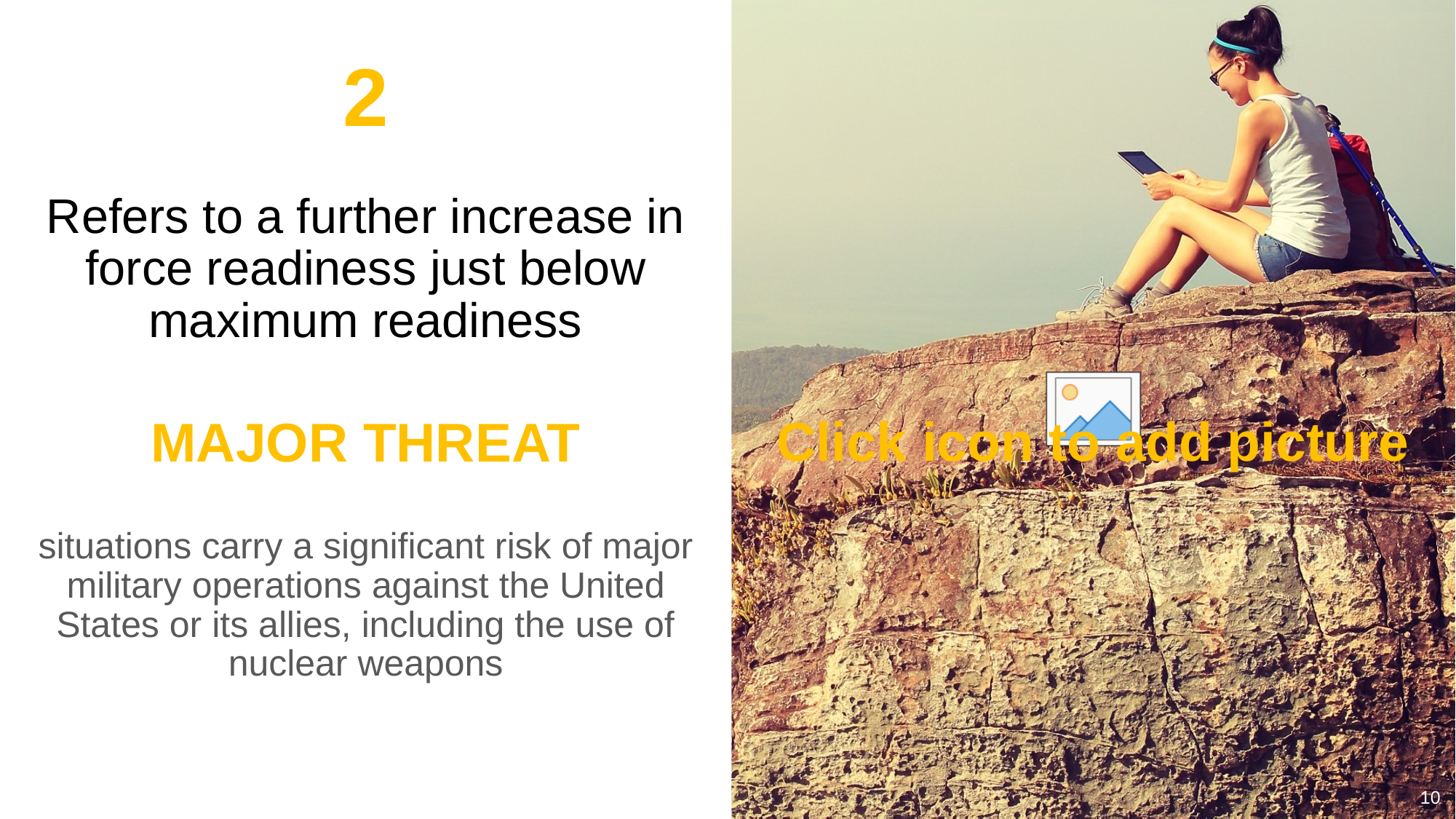

2
Refers to a further increase in force readiness just below maximum readiness
MAJOR THREAT
situations carry a significant risk of major military operations against the United States or its allies, including the use of nuclear weapons
10